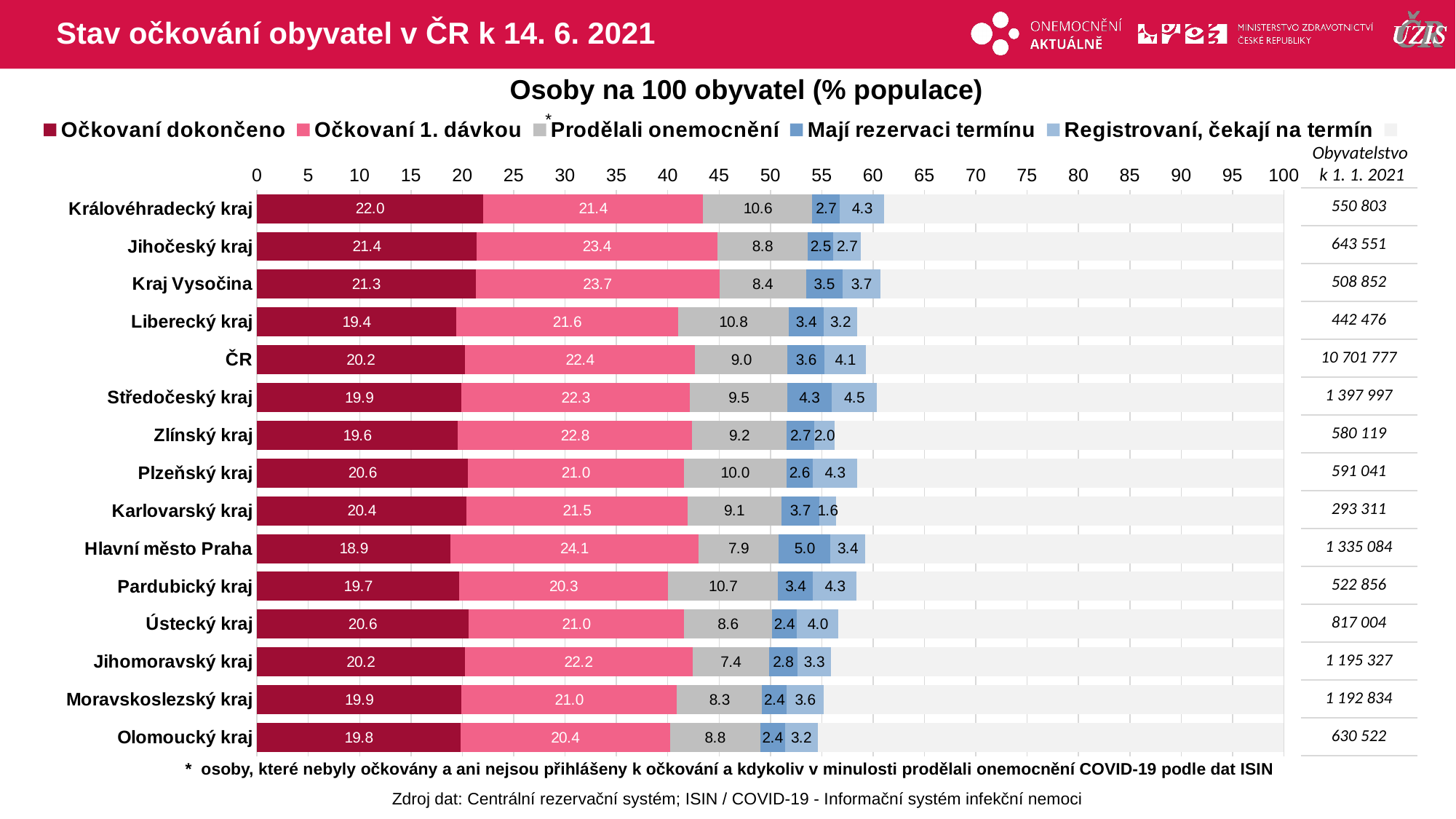

# Stav očkování obyvatel v ČR k 14. 6. 2021
Osoby na 100 obyvatel (% populace)

### Chart

| Category | Očkovaní dokončeno | Očkovaní 1. dávkou | Prodělali onemocnění | Mají rezervaci termínu | Registrovaní, čekají na termín |   |
|---|---|---|---|---|---|---|
| Královéhradecký kraj | 22.0205772 | 21.422178 | 10.636108 | 2.689346 | 4.32114567 | 38.910645 |
| Jihočeský kraj | 21.3958179 | 23.421609 | 8.830691 | 2.462742 | 2.71695639 | 41.1721837 |
| Kraj Vysočina | 21.2881152 | 23.736961 | 8.4444986 | 3.539536 | 3.7034344 | 39.2874549 |
| Liberecký kraj | 19.4234264 | 21.563429 | 10.796518 | 3.412614 | 3.24356575 | 41.5604462 |
| ČR | 20.24646 | 22.421547 | 8.998272 | 3.601271 | 4.05792421 | 40.6745254 |
| Středočeský kraj | 19.9026178 | 22.268145 | 9.4750561 | 4.289423 | 4.45265619 | 39.6121022 |
| Zlínský kraj | 19.5668475 | 22.814629 | 9.1750141 | 2.729268 | 1.968734 | 43.7455074 |
| Plzeňský kraj | 20.5627021 | 20.989745 | 9.9898315 | 2.573764 | 4.3409848 | 41.5429725 |
| Karlovarský kraj | 20.4264416 | 21.484704 | 9.1374002 | 3.72642 | 1.62762392 | 43.5974103 |
| Hlavní město Praha | 18.8625585 | 24.111067 | 7.8526145 | 5.028523 | 3.35859017 | 40.7866471 |
| Pardubický kraj | 19.7088682 | 20.309033 | 10.735078 | 3.404379 | 4.25164864 | 41.5909925 |
| Ústecký kraj | 20.6044279 | 20.980069 | 8.560056 | 2.439523 | 4.03645515 | 43.3794694 |
| Jihomoravský kraj | 20.2156397 | 22.218104 | 7.4323595 | 2.751967 | 3.29616917 | 44.0857606 |
| Moravskoslezský kraj | 19.9068772 | 20.997976 | 8.2706395 | 2.4114 | 3.58901574 | 44.8240912 |
| Olomoucký kraj | 19.8146932 | 20.396751 | 8.7992172 | 2.395158 | 3.18862784 | 45.4055529 |
*
Obyvatelstvo
k 1. 1. 2021
| 550 803 |
| --- |
| 643 551 |
| 508 852 |
| 442 476 |
| 10 701 777 |
| 1 397 997 |
| 580 119 |
| 591 041 |
| 293 311 |
| 1 335 084 |
| 522 856 |
| 817 004 |
| 1 195 327 |
| 1 192 834 |
| 630 522 |
*  osoby, které nebyly očkovány a ani nejsou přihlášeny k očkování a kdykoliv v minulosti prodělali onemocnění COVID-19 podle dat ISIN
Zdroj dat: Centrální rezervační systém; ISIN / COVID-19 - Informační systém infekční nemoci